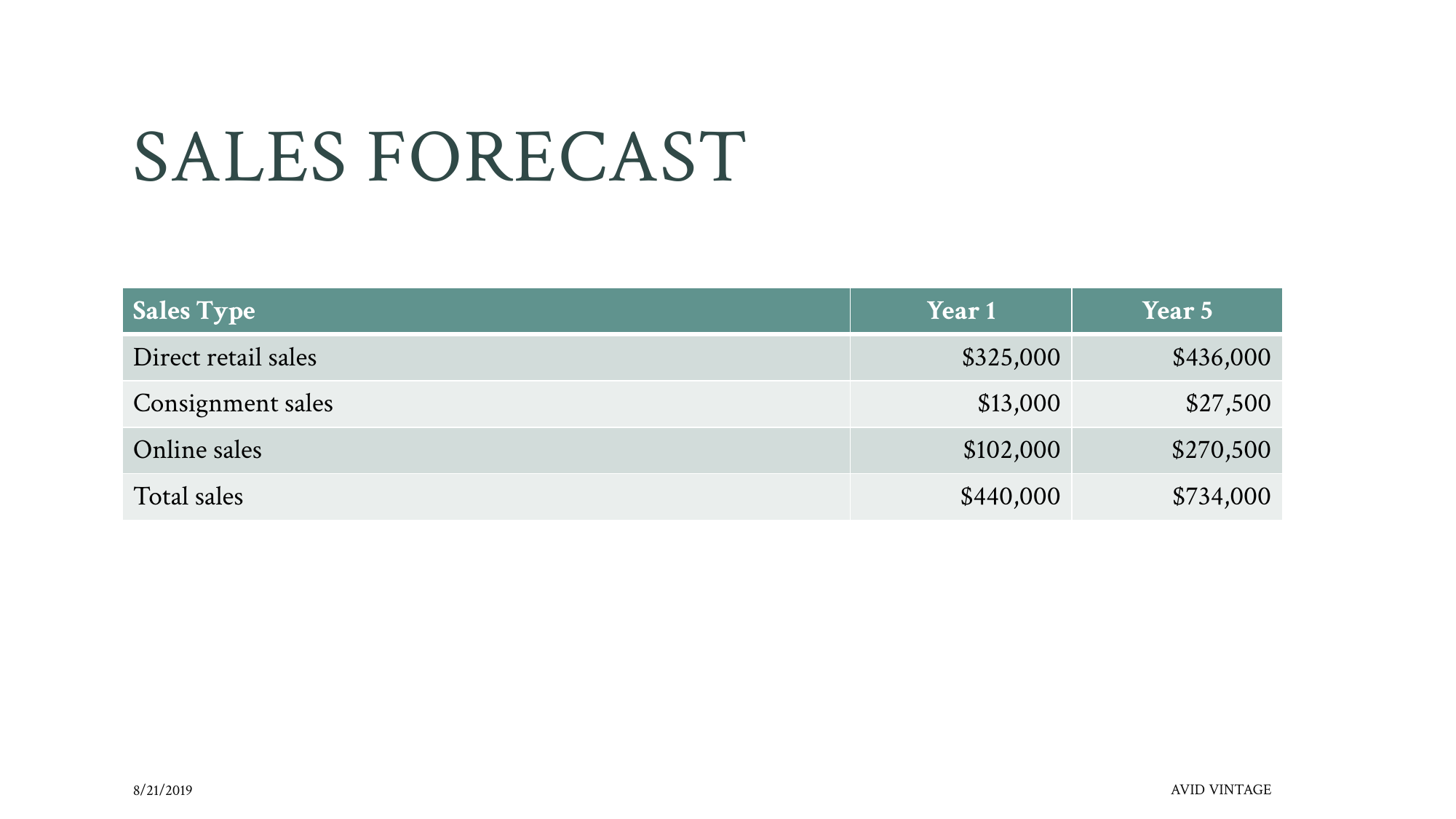

# Sales Forecast
| Sales Type | Year 1 | Year 5 |
| --- | --- | --- |
| Direct retail sales | $325,000 | $436,000 |
| Consignment sales | $13,000 | $27,500 |
| Online sales | $102,000 | $270,500 |
| Total sales | $440,000 | $734,000 |
8/21/2019
Avid Vintage